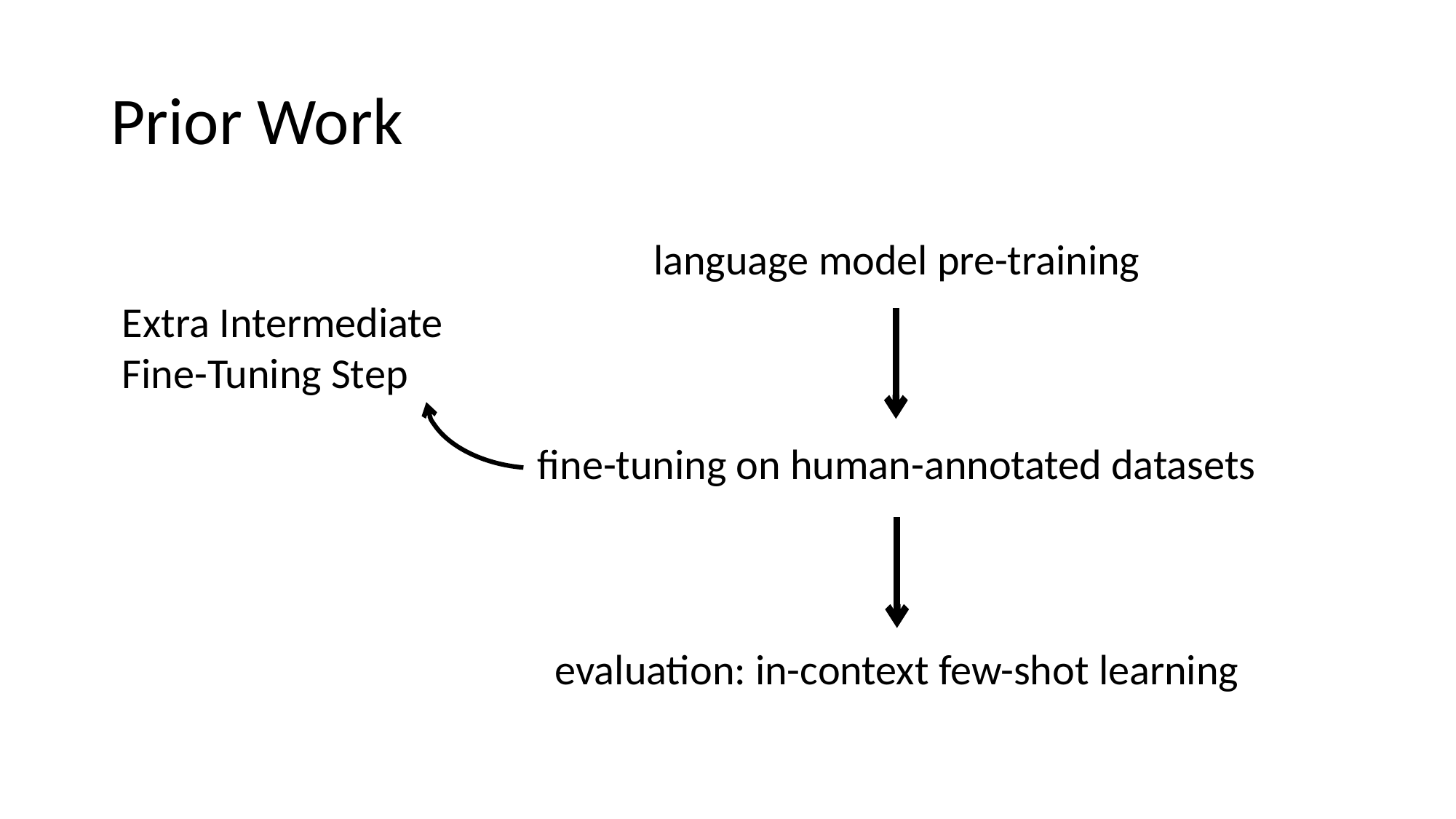

# Prior Work
language model pre-training
Extra Intermediate Fine-Tuning Step

fine-tuning on human-annotated datasets
evaluation: in-context few-shot learning